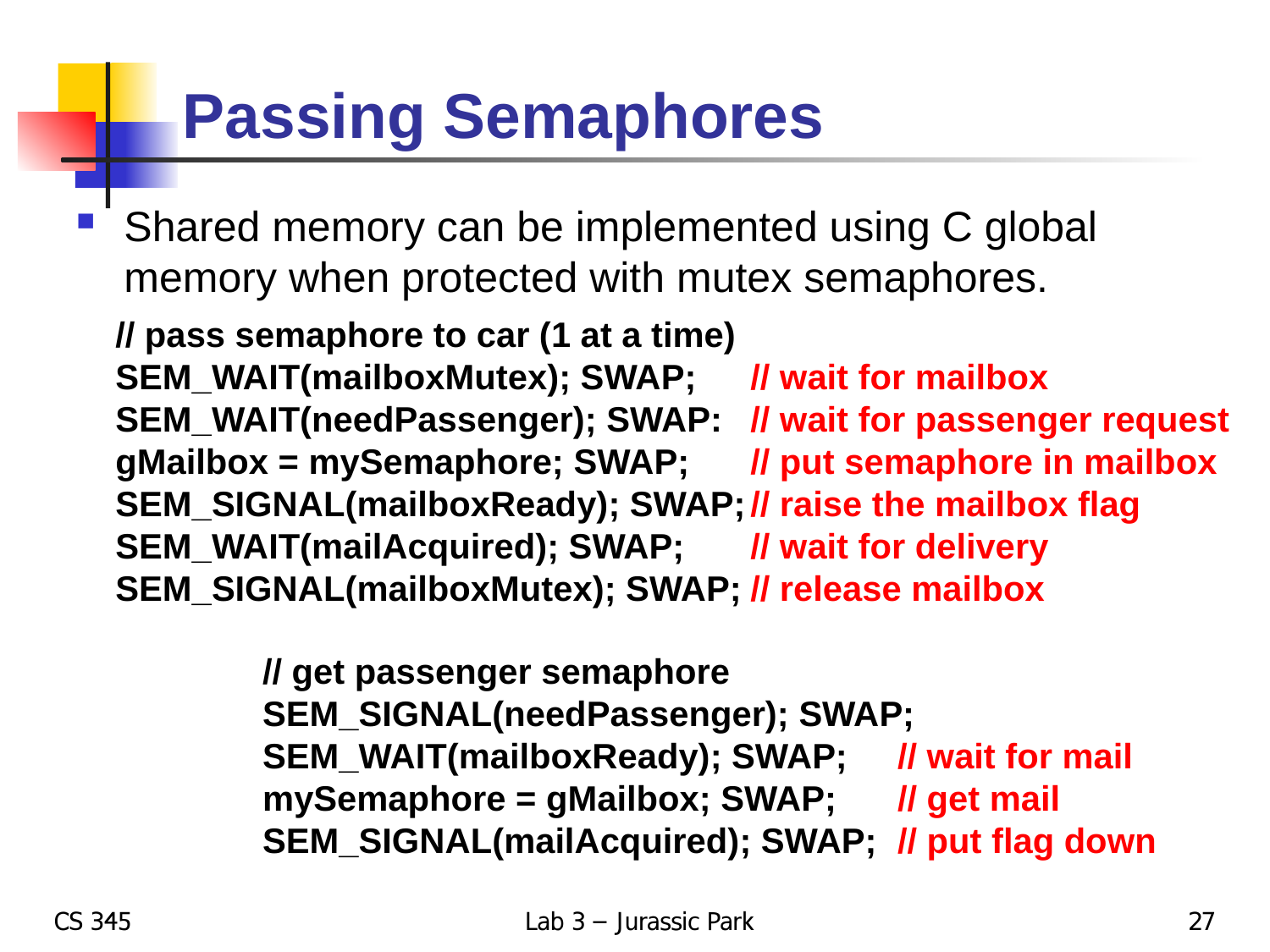

# Passing Semaphores
Shared memory can be implemented using C global memory when protected with mutex semaphores.
// pass semaphore to car (1 at a time)
SEM_WAIT(mailboxMutex); SWAP;	// wait for mailbox
SEM_WAIT(needPassenger); SWAP:	// wait for passenger request
gMailbox = mySemaphore; SWAP;	// put semaphore in mailbox
SEM_SIGNAL(mailboxReady); SWAP;	// raise the mailbox flag
SEM_WAIT(mailAcquired); SWAP;	// wait for delivery
SEM_SIGNAL(mailboxMutex); SWAP;	// release mailbox
// get passenger semaphore
SEM_SIGNAL(needPassenger); SWAP;
SEM_WAIT(mailboxReady); SWAP;	// wait for mail
mySemaphore = gMailbox; SWAP;	// get mail
SEM_SIGNAL(mailAcquired); SWAP;	// put flag down
CS 345
Lab 3 – Jurassic Park
27